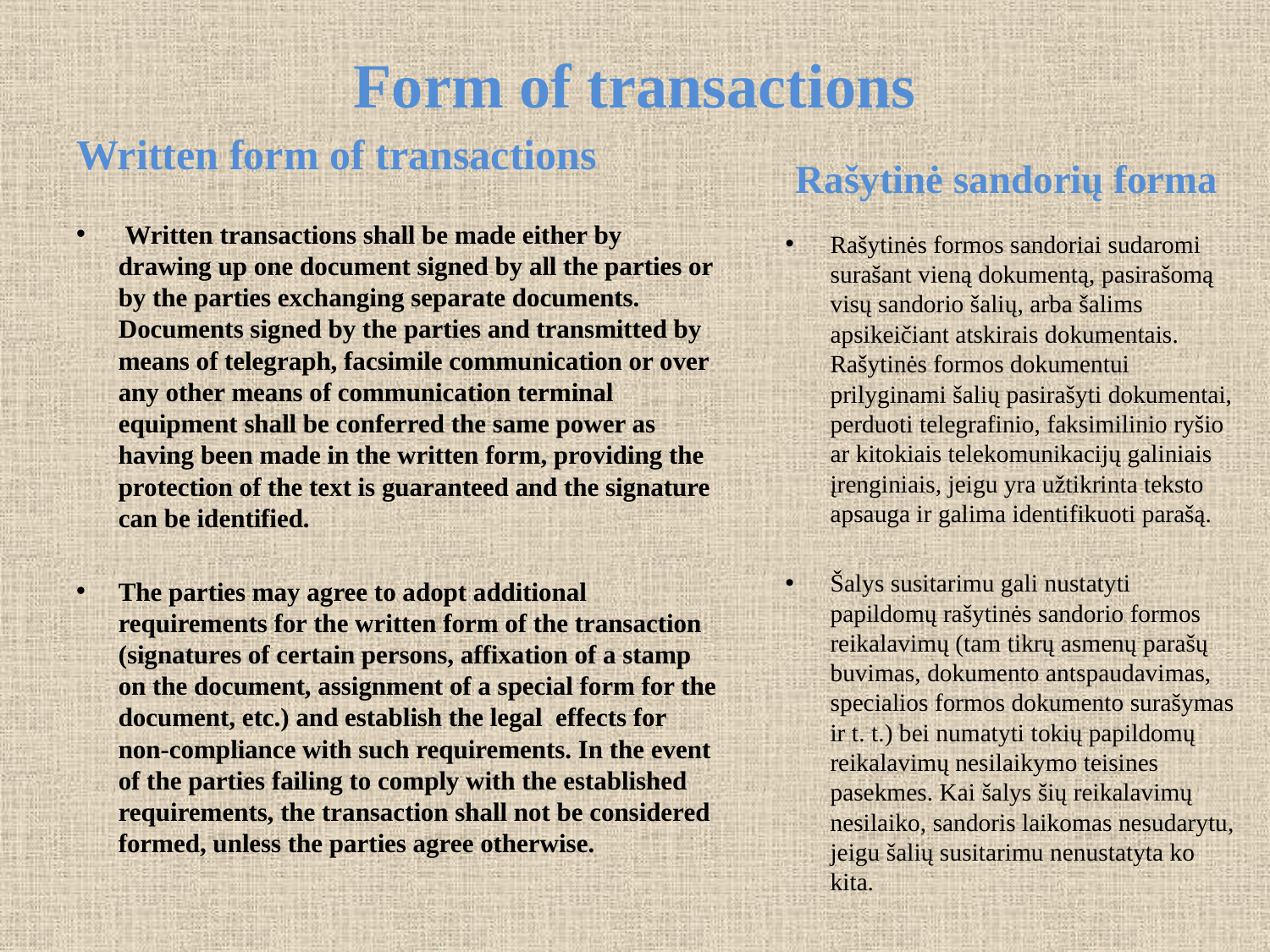

# Form of transactions

Rašytinė sandorių forma

Written form of transactions

 Written transactions shall be made either by drawing up one document signed by all the parties or by the parties exchanging separate documents. Documents signed by the parties and transmitted by means of telegraph, facsimile communication or over any other means of communication terminal equipment shall be conferred the same power as having been made in the written form, providing the protection of the text is guaranteed and the signature can be identified.

The parties may agree to adopt additional requirements for the written form of the transaction (signatures of certain persons, affixation of a stamp on the document, assignment of a special form for the document, etc.) and establish the legal  effects for non-compliance with such requirements. In the event of the parties failing to comply with the established requirements, the transaction shall not be considered formed, unless the parties agree otherwise.

Rašytinės formos sandoriai sudaromi surašant vieną dokumentą, pasirašomą visų sandorio šalių, arba šalims apsikeičiant atskirais dokumentais. Rašytinės formos dokumentui prilyginami šalių pasirašyti dokumentai, perduoti telegrafinio, faksimilinio ryšio ar kitokiais telekomunikacijų galiniais įrenginiais, jeigu yra užtikrinta teksto apsauga ir galima identifikuoti parašą.

Šalys susitarimu gali nustatyti papildomų rašytinės sandorio formos reikalavimų (tam tikrų asmenų parašų buvimas, dokumento antspaudavimas, specialios formos dokumento surašymas ir t. t.) bei numatyti tokių papildomų reikalavimų nesilaikymo teisines pasekmes. Kai šalys šių reikalavimų nesilaiko, sandoris laikomas nesudarytu, jeigu šalių susitarimu nenustatyta ko kita.